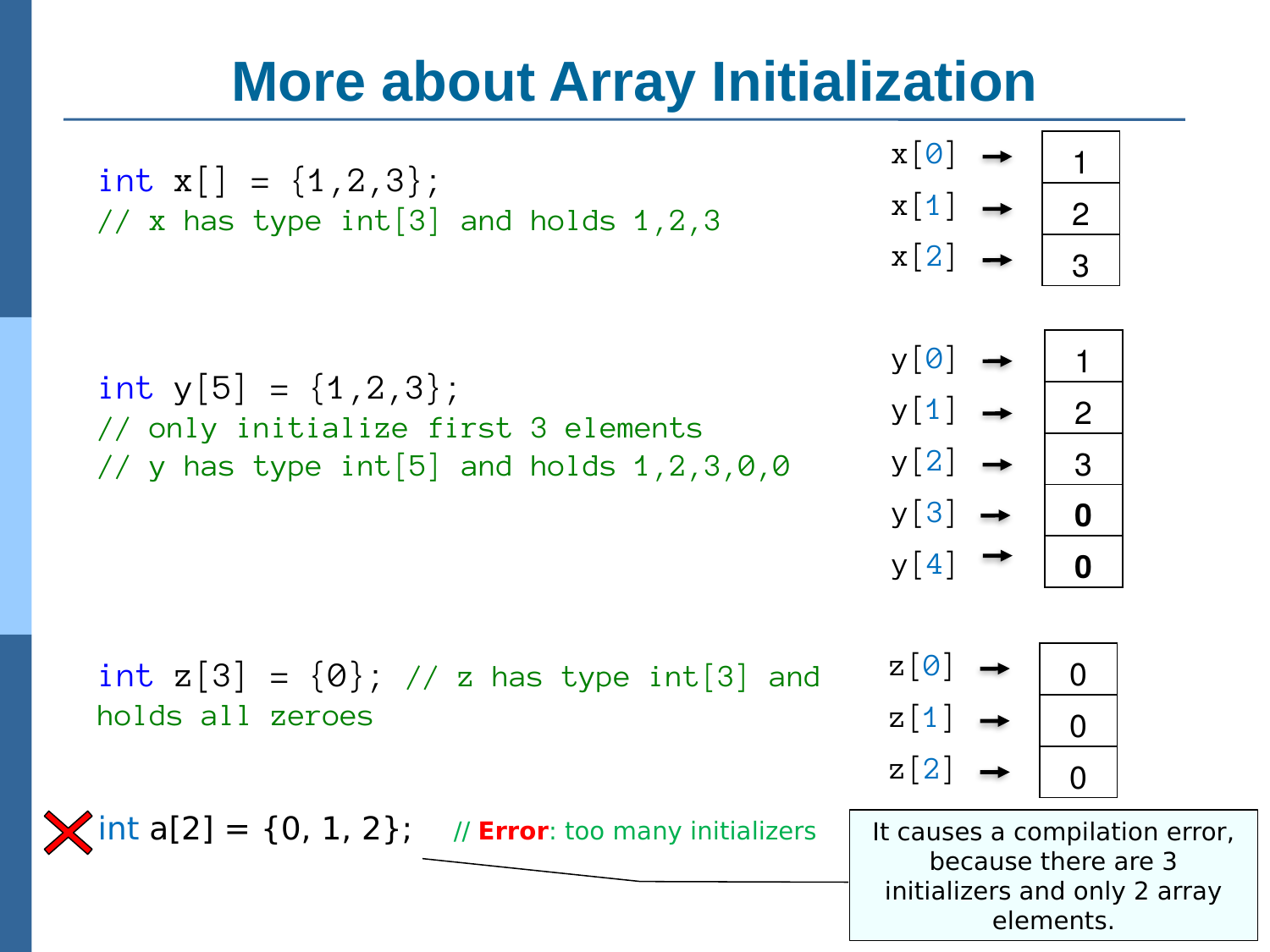

# More about Array Initialization
| 1 |
| --- |
| 2 |
| 3 |
| x[0] |
| --- |
| x[1] |
| x[2] |
int x[] = {1,2,3};
// x has type int[3] and holds 1,2,3

int y[5] = {1,2,3};
// only initialize first 3 elements
// y has type int[5] and holds 1,2,3,0,0

int z[3] = {0}; // z has type int[3] and holds all zeroes

int a[2] = {0, 1, 2};    // Error: too many initializers

| 1 |
| --- |
| 2 |
| 3 |
| 0 |
| 0 |
| y[0] |
| --- |
| y[1] |
| y[2] |
| y[3] |
| y[4] |
| 0 |
| --- |
| 0 |
| 0 |
| z[0] |
| --- |
| z[1] |
| z[2] |

It causes a compilation error, because there are 3 initializers and only 2 array elements.